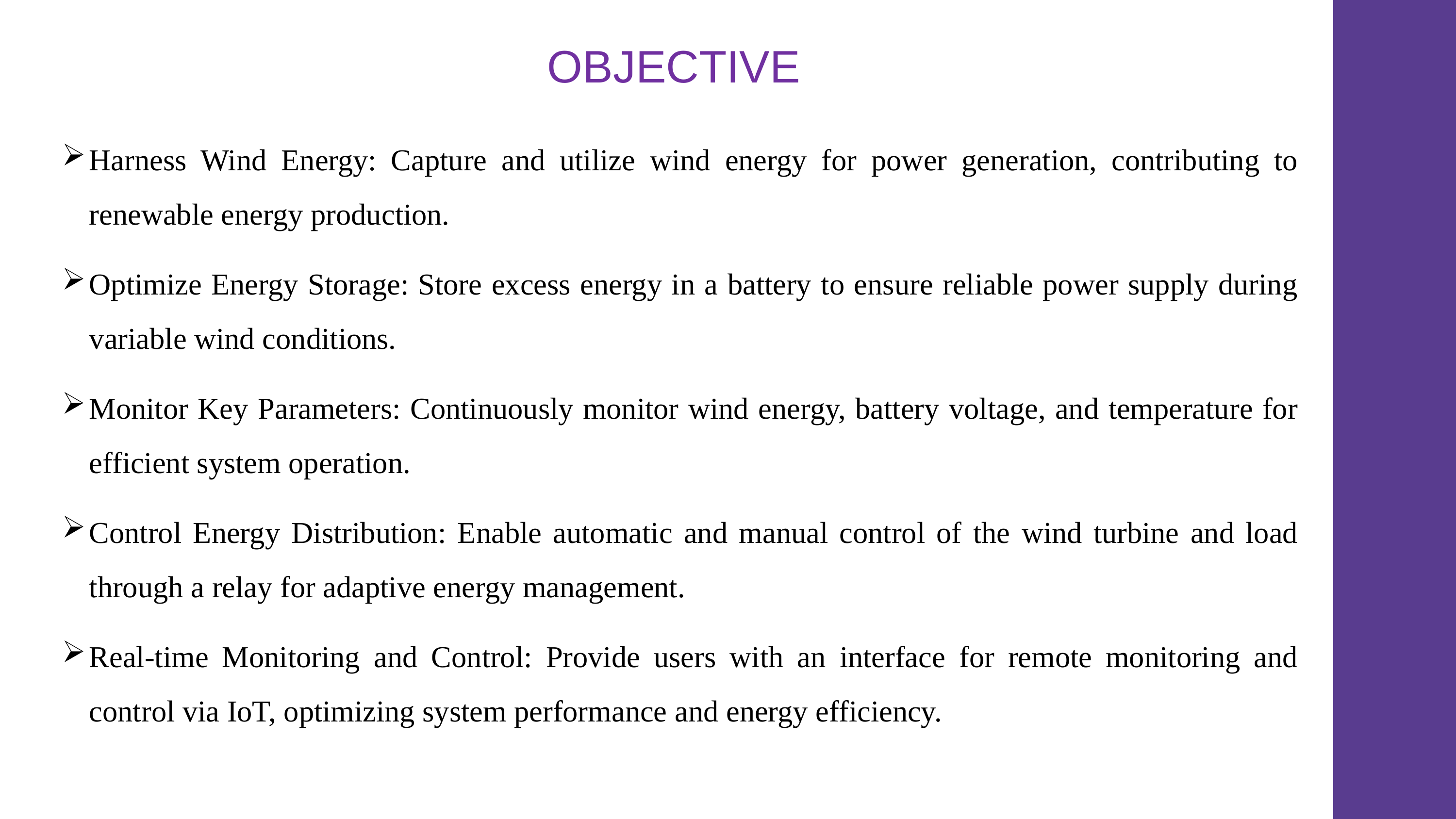

# OBJECTIVE
Harness Wind Energy: Capture and utilize wind energy for power generation, contributing to renewable energy production.
Optimize Energy Storage: Store excess energy in a battery to ensure reliable power supply during variable wind conditions.
Monitor Key Parameters: Continuously monitor wind energy, battery voltage, and temperature for efficient system operation.
Control Energy Distribution: Enable automatic and manual control of the wind turbine and load through a relay for adaptive energy management.
Real-time Monitoring and Control: Provide users with an interface for remote monitoring and control via IoT, optimizing system performance and energy efficiency.